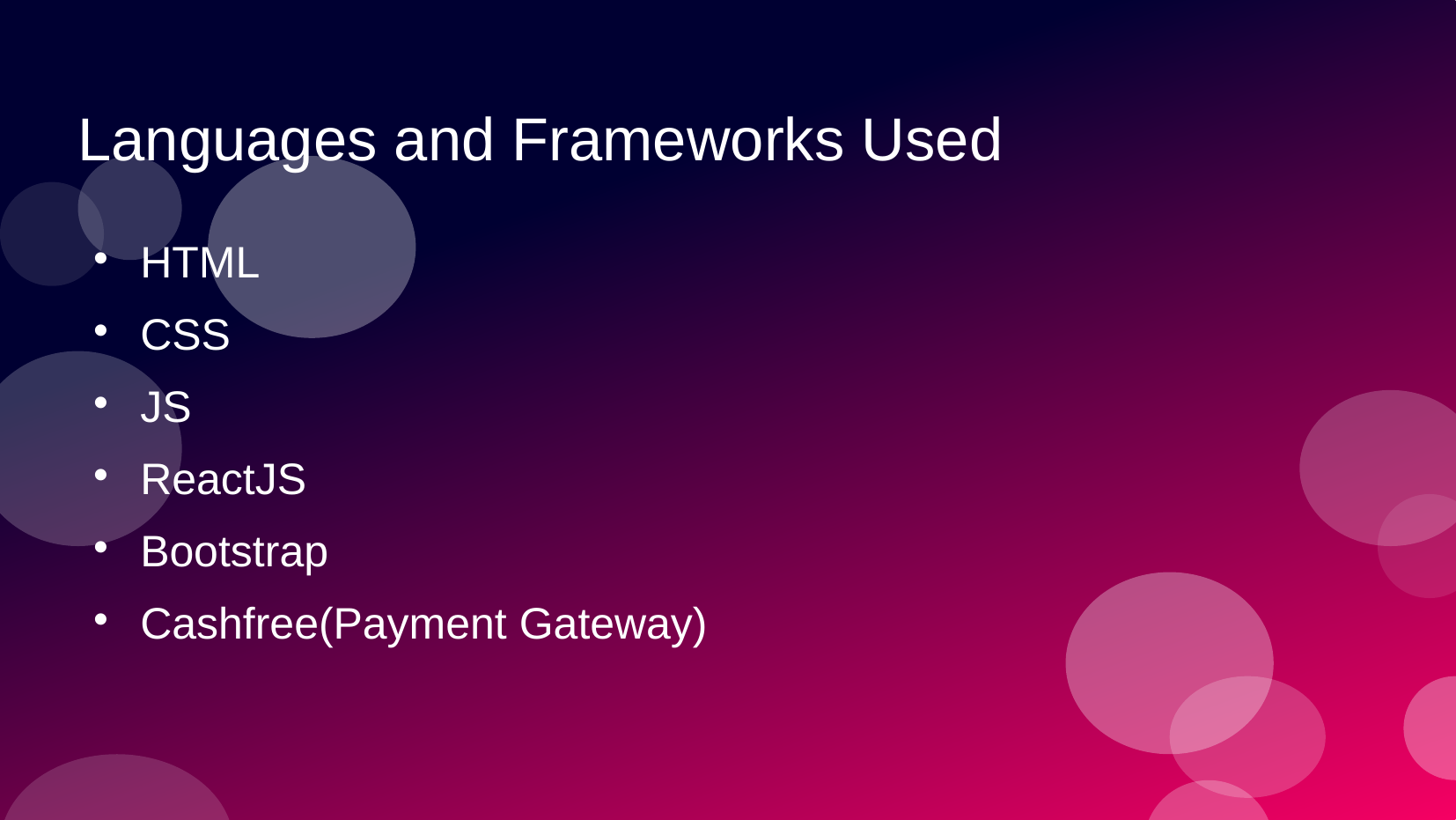

# Languages and Frameworks Used
HTML
CSS
JS
ReactJS
Bootstrap
Cashfree(Payment Gateway)